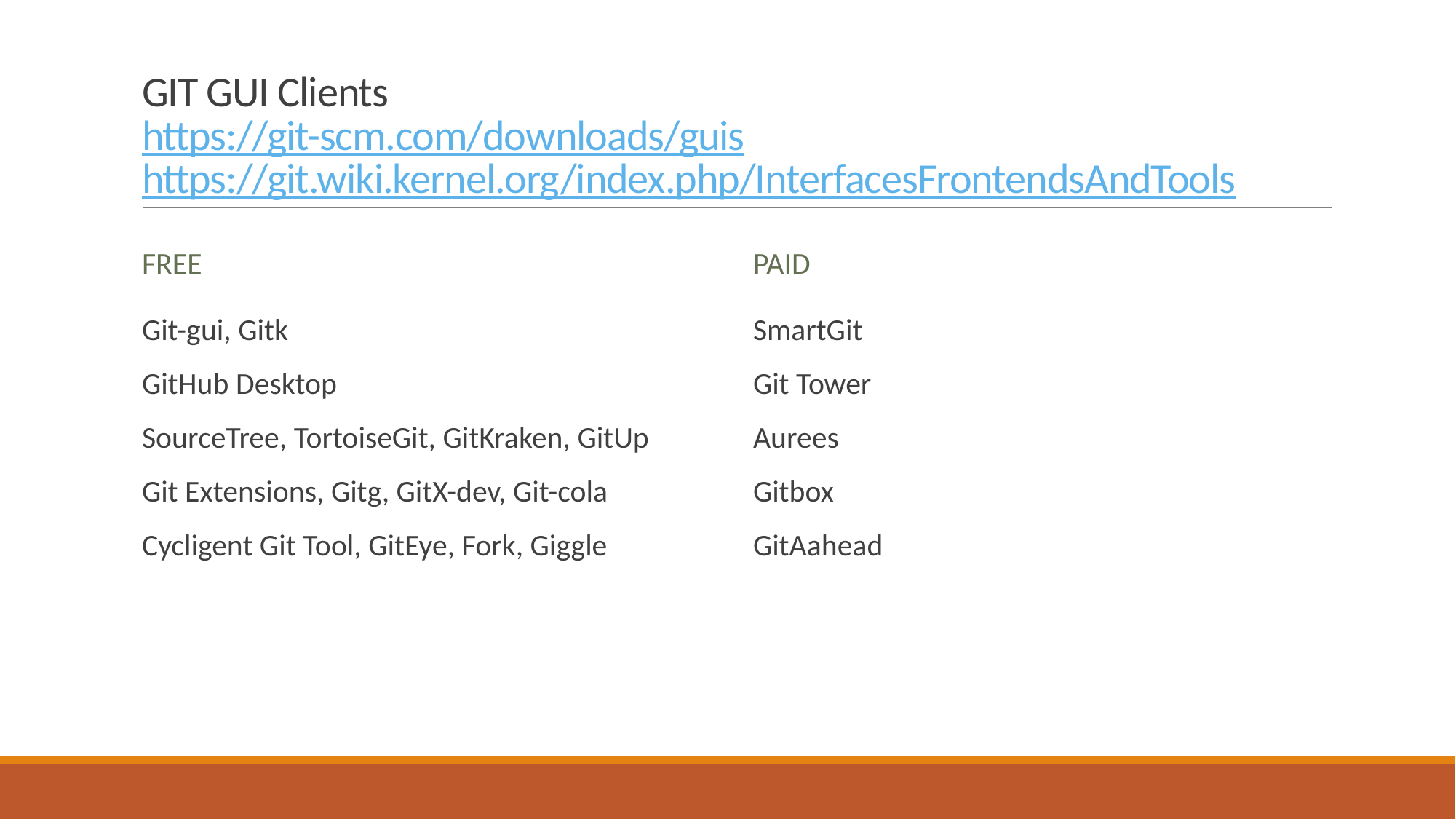

# GIT GUI Clients https://git-scm.com/downloads/guis https://git.wiki.kernel.org/index.php/InterfacesFrontendsAndTools
Free
paid
Git-gui, Gitk
GitHub Desktop
SourceTree, TortoiseGit, GitKraken, GitUp
Git Extensions, Gitg, GitX-dev, Git-cola
Cycligent Git Tool, GitEye, Fork, Giggle

SmartGit
Git Tower
Aurees
Gitbox
GitAahead